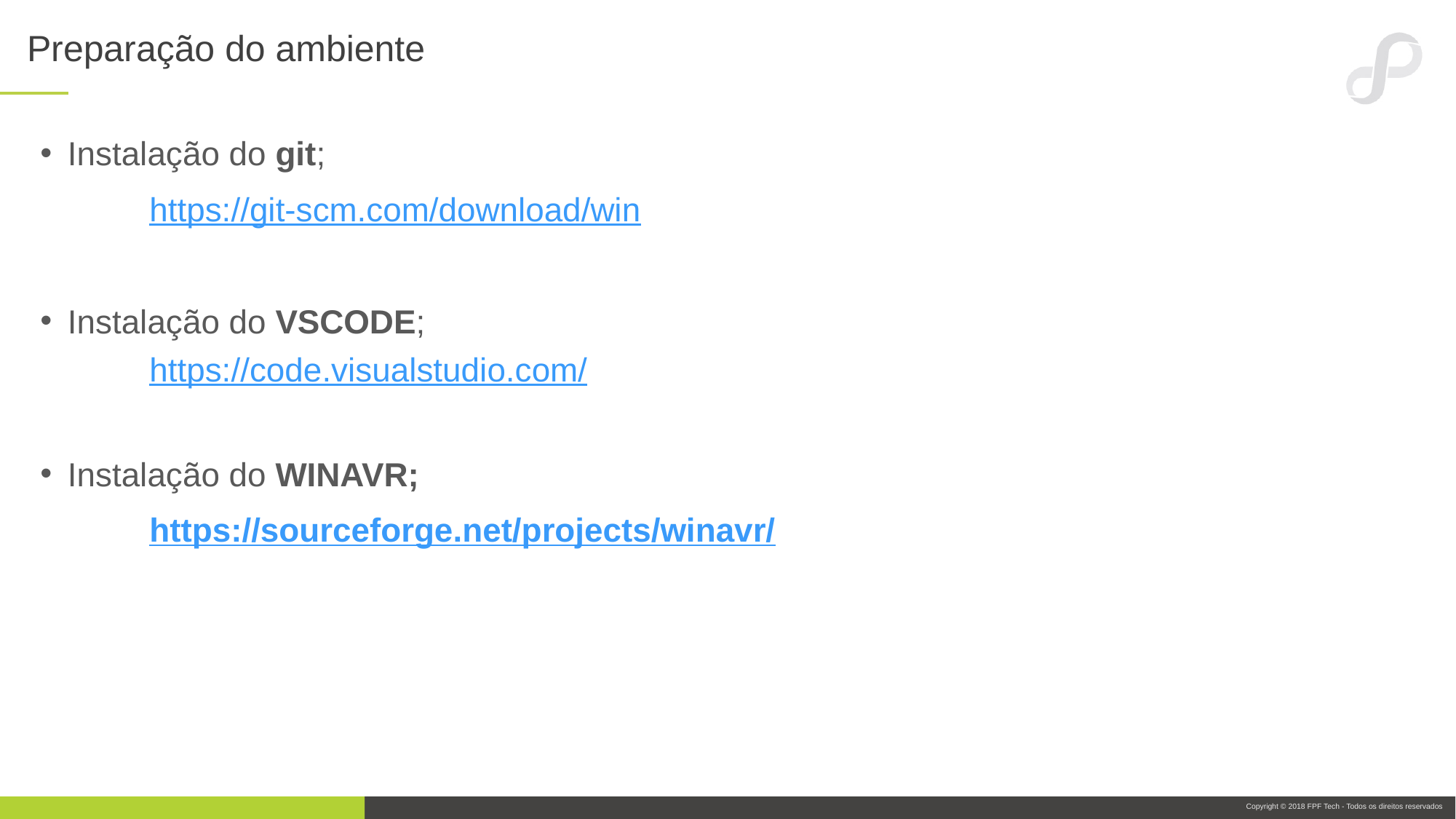

# Preparação do ambiente
Instalação do git;
	https://git-scm.com/download/win

Instalação do VSCODE;
https://code.visualstudio.com/

Instalação do WINAVR;
	https://sourceforge.net/projects/winavr/